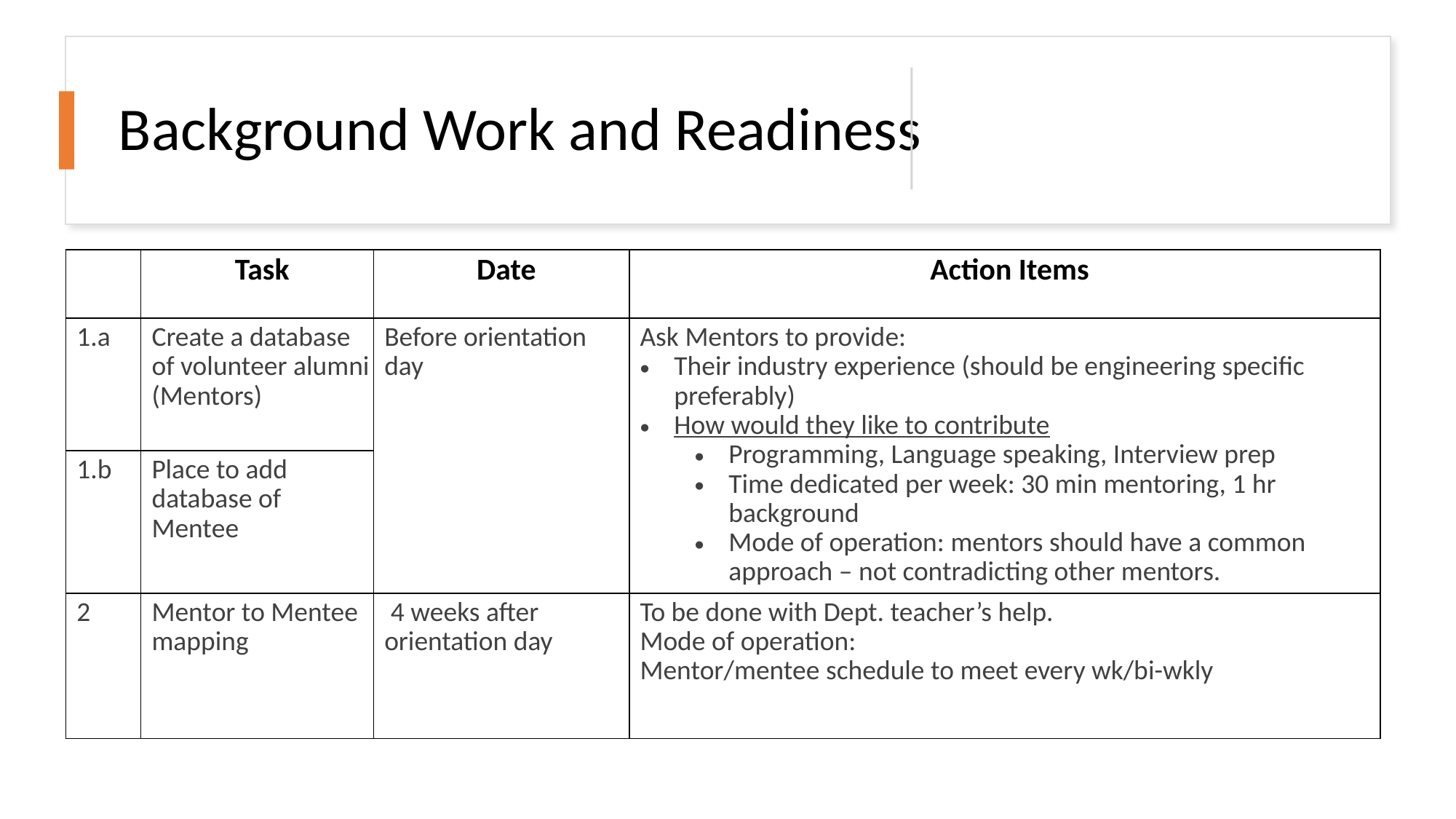

# Background Work and Readiness

|  | Task | Date | Action Items |
| --- | --- | --- | --- |
| 1.a | Create a database of volunteer alumni (Mentors) | Before orientation day | Ask Mentors to provide: Their industry experience (should be engineering specific preferably) How would they like to contribute Programming, Language speaking, Interview prep Time dedicated per week: 30 min mentoring, 1 hr background Mode of operation: mentors should have a common approach – not contradicting other mentors. |
| 1.b | Place to add database of Mentee |  |  |
| 2 | Mentor to Mentee mapping | 4 weeks after orientation day | To be done with Dept. teacher’s help. Mode of operation: Mentor/mentee schedule to meet every wk/bi-wkly |